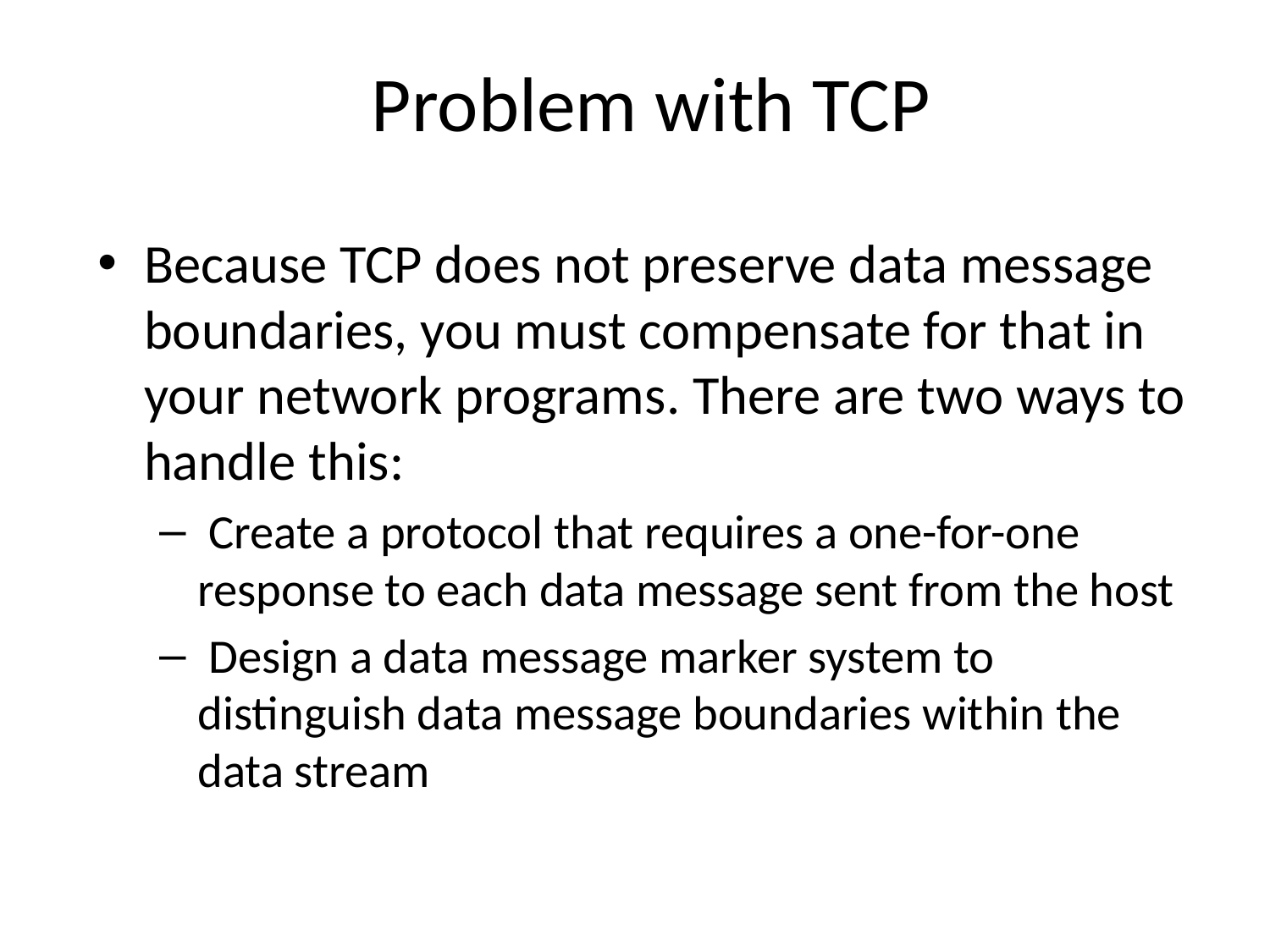

# Problem with TCP
Because TCP does not preserve data message boundaries, you must compensate for that in your network programs. There are two ways to handle this:
 Create a protocol that requires a one-for-one response to each data message sent from the host
 Design a data message marker system to distinguish data message boundaries within the data stream